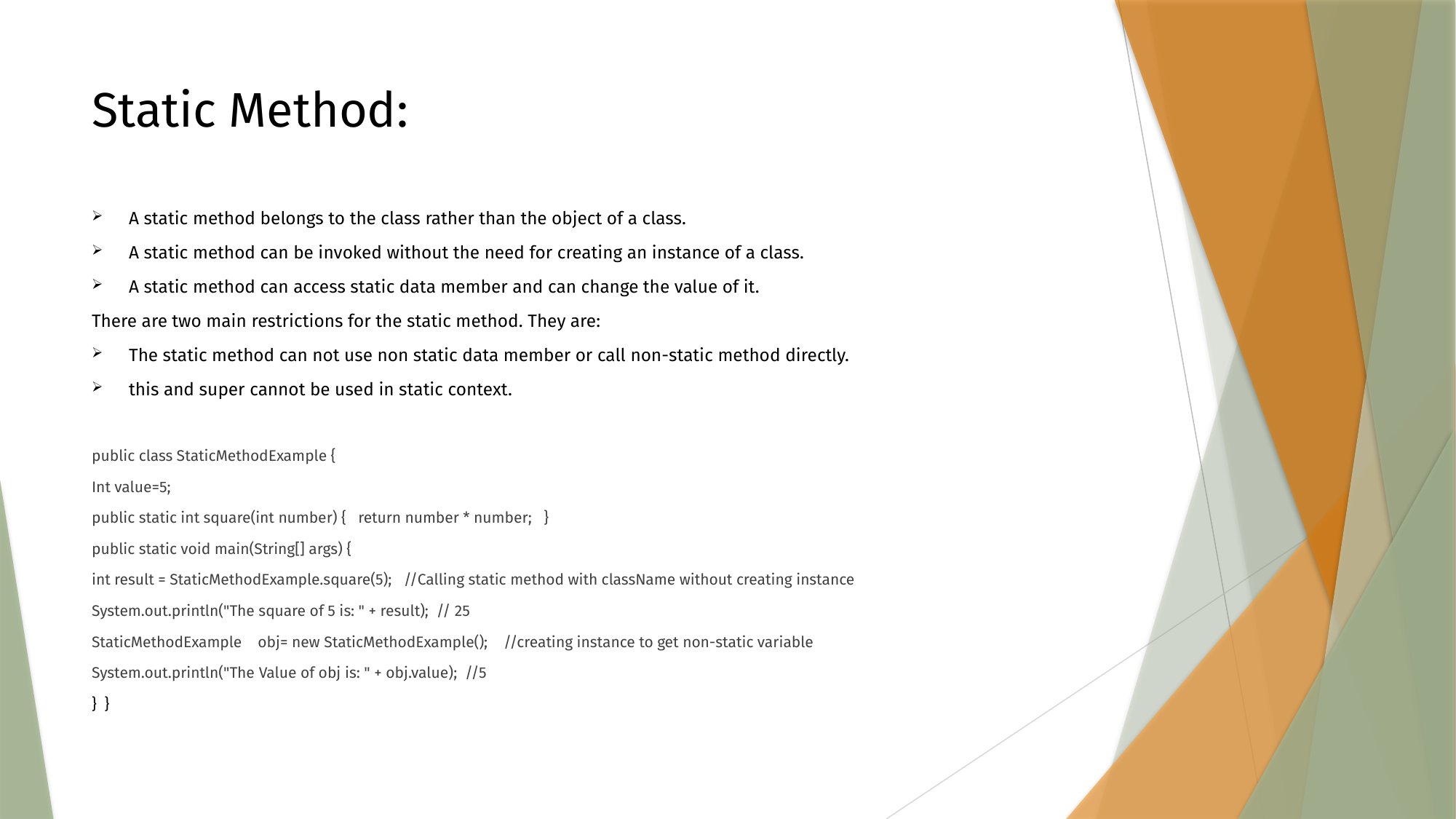

# Static Method:
A static method belongs to the class rather than the object of a class.
A static method can be invoked without the need for creating an instance of a class.
A static method can access static data member and can change the value of it.
There are two main restrictions for the static method. They are:
The static method can not use non static data member or call non-static method directly.
this and super cannot be used in static context.

public class StaticMethodExample {
Int value=5;
public static int square(int number) {   return number * number;   }
public static void main(String[] args) {
int result = StaticMethodExample.square(5);   //Calling static method with className without creating instance
System.out.println("The square of 5 is: " + result);  // 25
StaticMethodExample    obj= new StaticMethodExample();    //creating instance to get non-static variable
System.out.println("The Value of obj is: " + obj.value);  //5
}  }